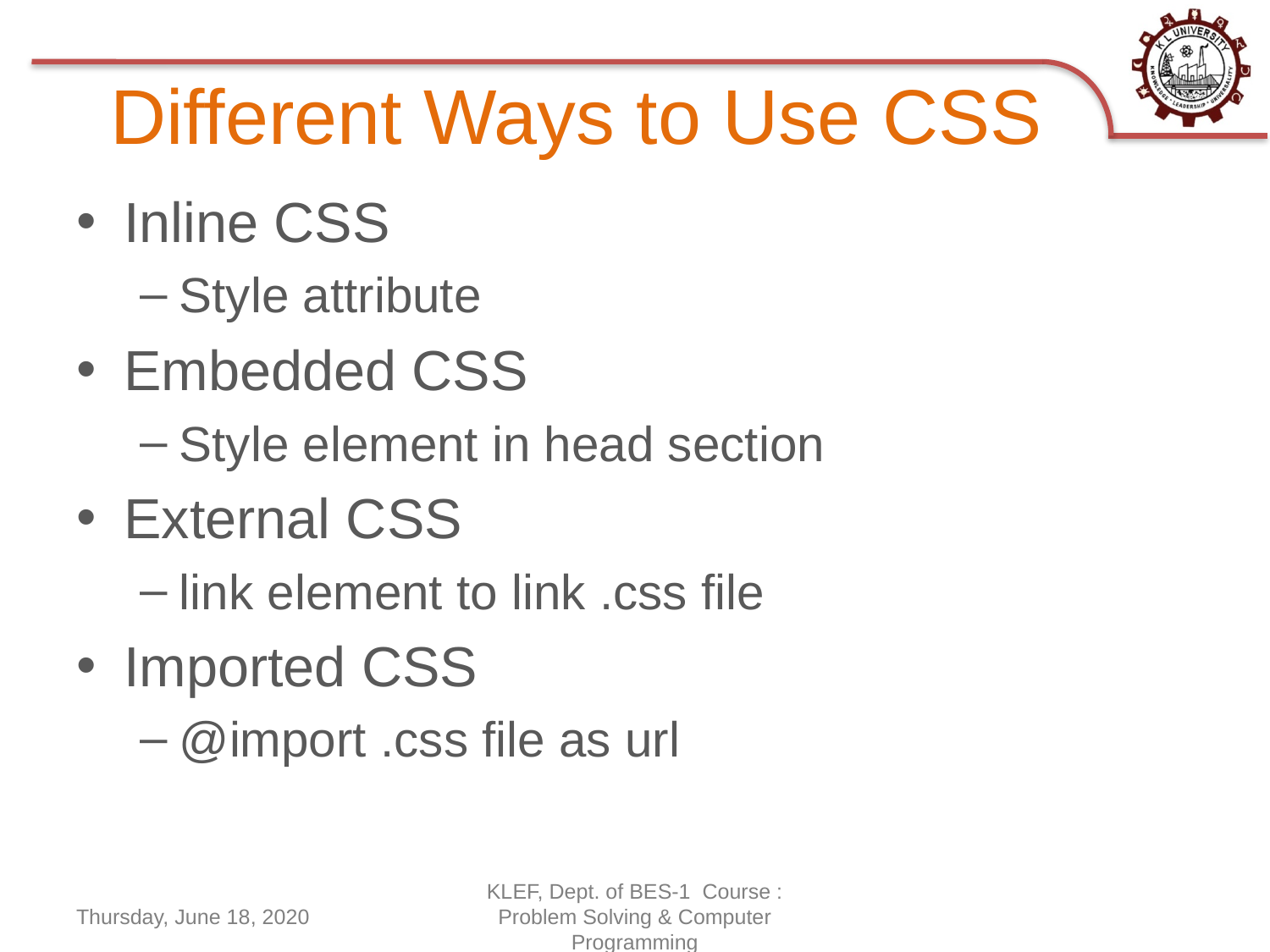

# Different Ways to Use CSS
Inline CSS
Style attribute
Embedded CSS
Style element in head section
External CSS
link element to link .css file
Imported CSS
@import .css file as url
Thursday, June 18, 2020
KLEF, Dept. of BES-1  Course : Problem Solving & Computer Programming